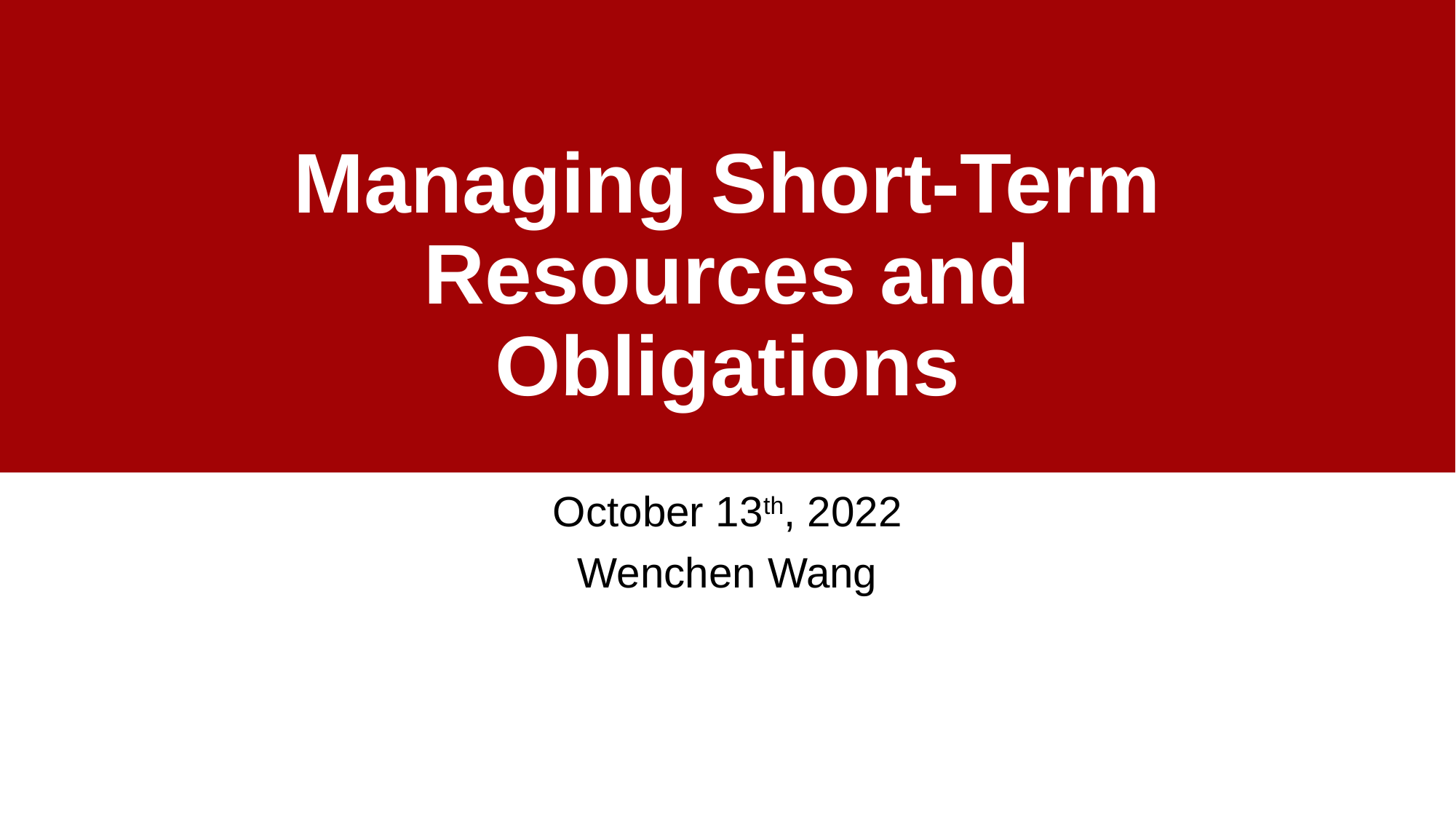

# Managing Short-Term Resources and Obligations
October 13th, 2022
Wenchen Wang